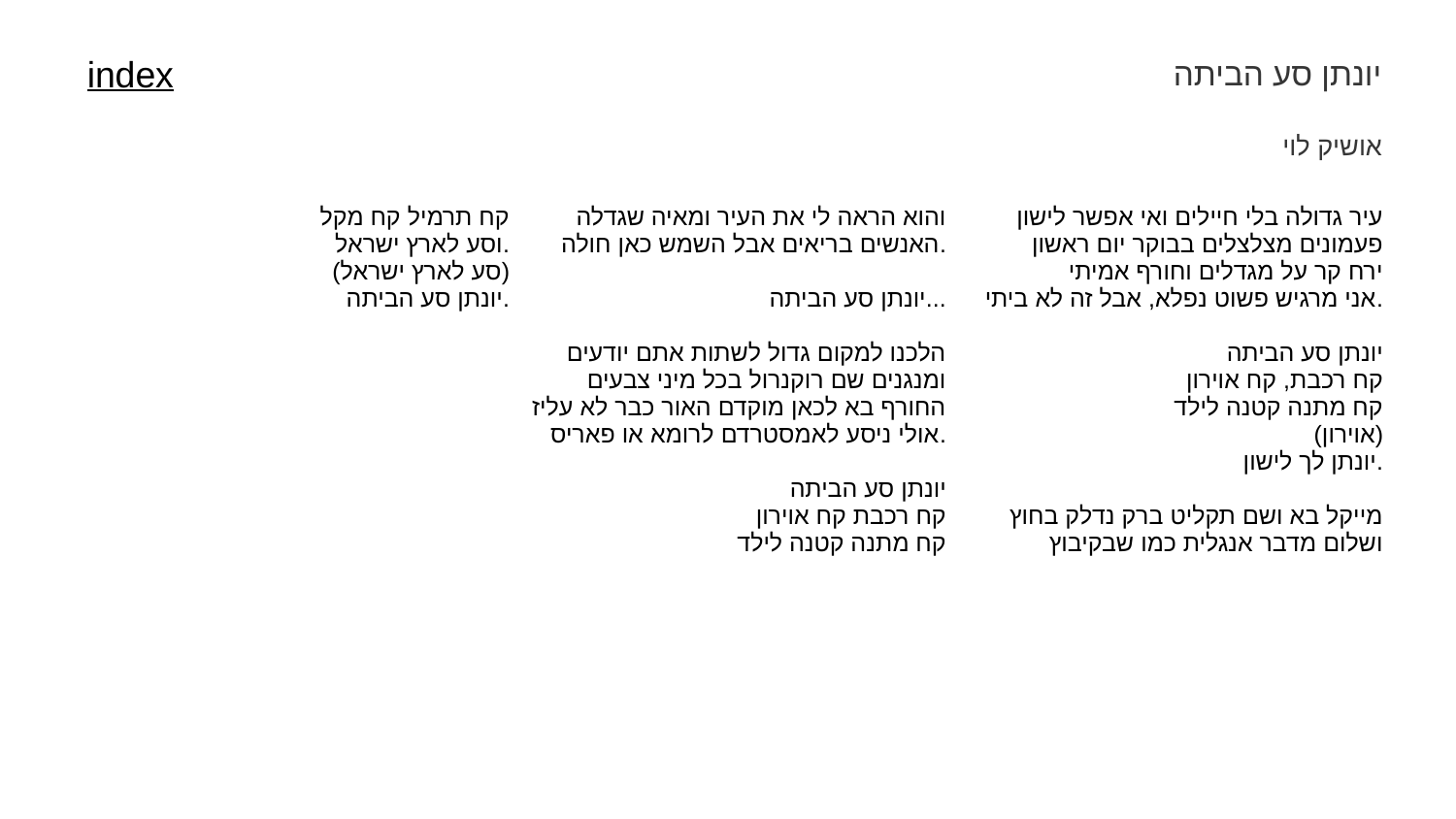

יונתן סע הביתה
index
אושיק לוי
| קח תרמיל קח מקל וסע לארץ ישראל. (סע לארץ ישראל) יונתן סע הביתה. | והוא הראה לי את העיר ומאיה שגדלה האנשים בריאים אבל השמש כאן חולה. יונתן סע הביתה... הלכנו למקום גדול לשתות אתם יודעים ומנגנים שם רוקנרול בכל מיני צבעים החורף בא לכאן מוקדם האור כבר לא עליז אולי ניסע לאמסטרדם לרומא או פאריס. יונתן סע הביתה קח רכבת קח אוירון קח מתנה קטנה לילד | עיר גדולה בלי חיילים ואי אפשר לישון פעמונים מצלצלים בבוקר יום ראשון ירח קר על מגדלים וחורף אמיתי אני מרגיש פשוט נפלא, אבל זה לא ביתי. יונתן סע הביתה קח רכבת, קח אוירון קח מתנה קטנה לילד (אוירון) יונתן לך לישון. מייקל בא ושם תקליט ברק נדלק בחוץ ושלום מדבר אנגלית כמו שבקיבוץ |
| --- | --- | --- |